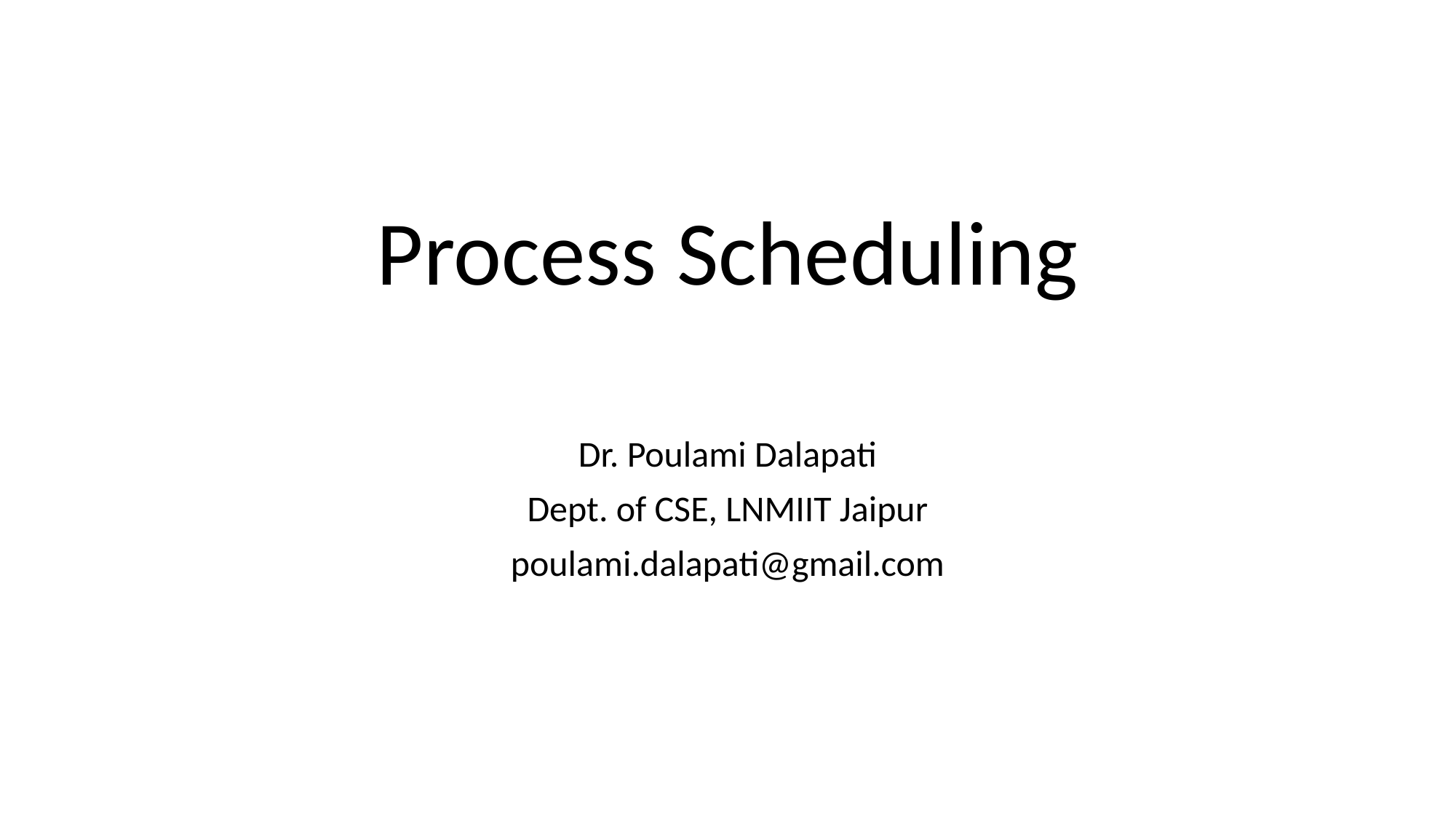

# Process Scheduling
Dr. Poulami Dalapati
Dept. of CSE, LNMIIT Jaipur
poulami.dalapati@gmail.com